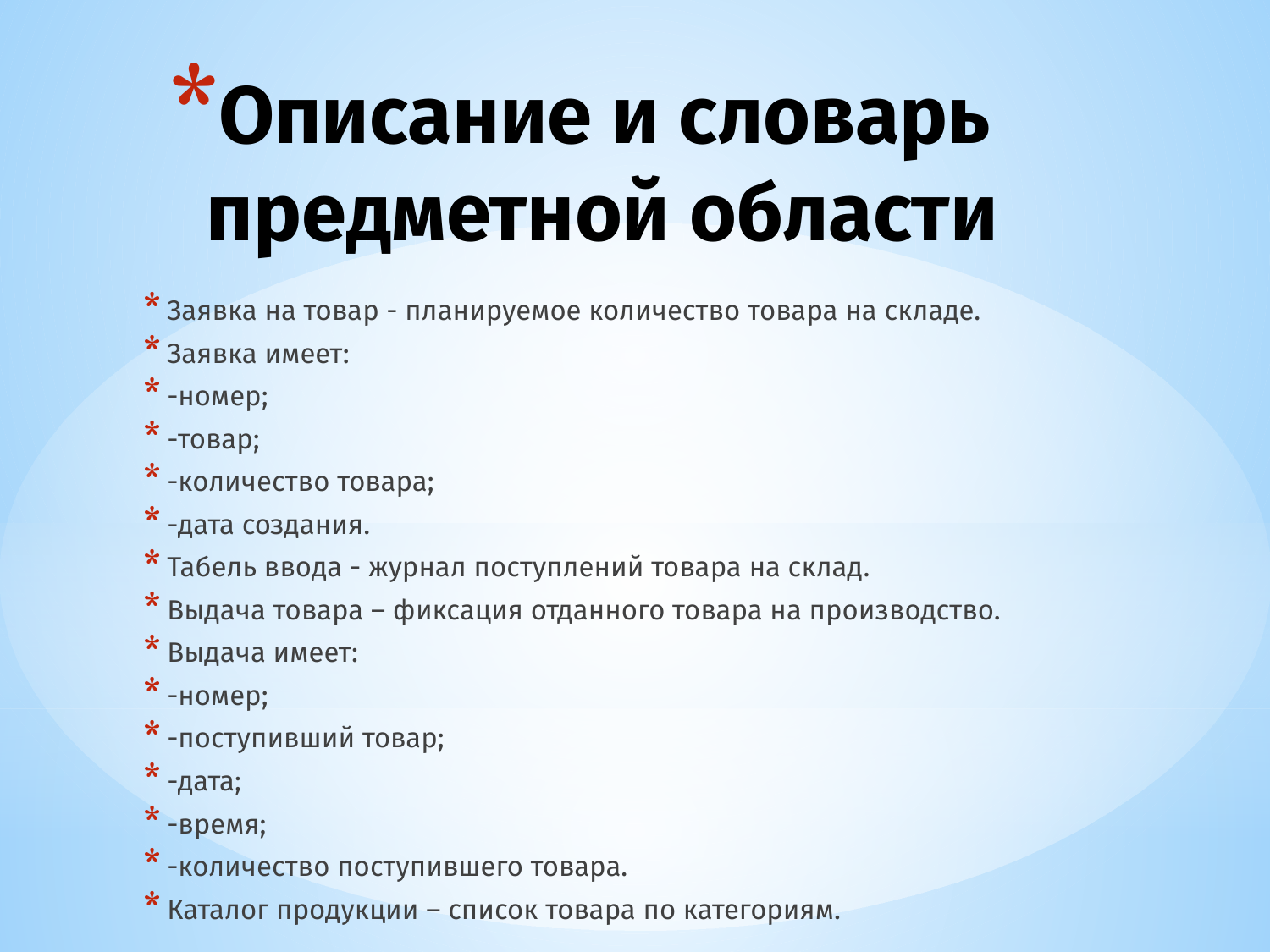

# Описание и словарь предметной области
Заявка на товар - планируемое количество товара на складе.
Заявка имеет:
-номер;
-товар;
-количество товара;
-дата создания.
Табель ввода - журнал поступлений товара на склад.
Выдача товара – фиксация отданного товара на производство.
Выдача имеет:
-номер;
-поступивший товар;
-дата;
-время;
-количество поступившего товара.
Каталог продукции – список товара по категориям.